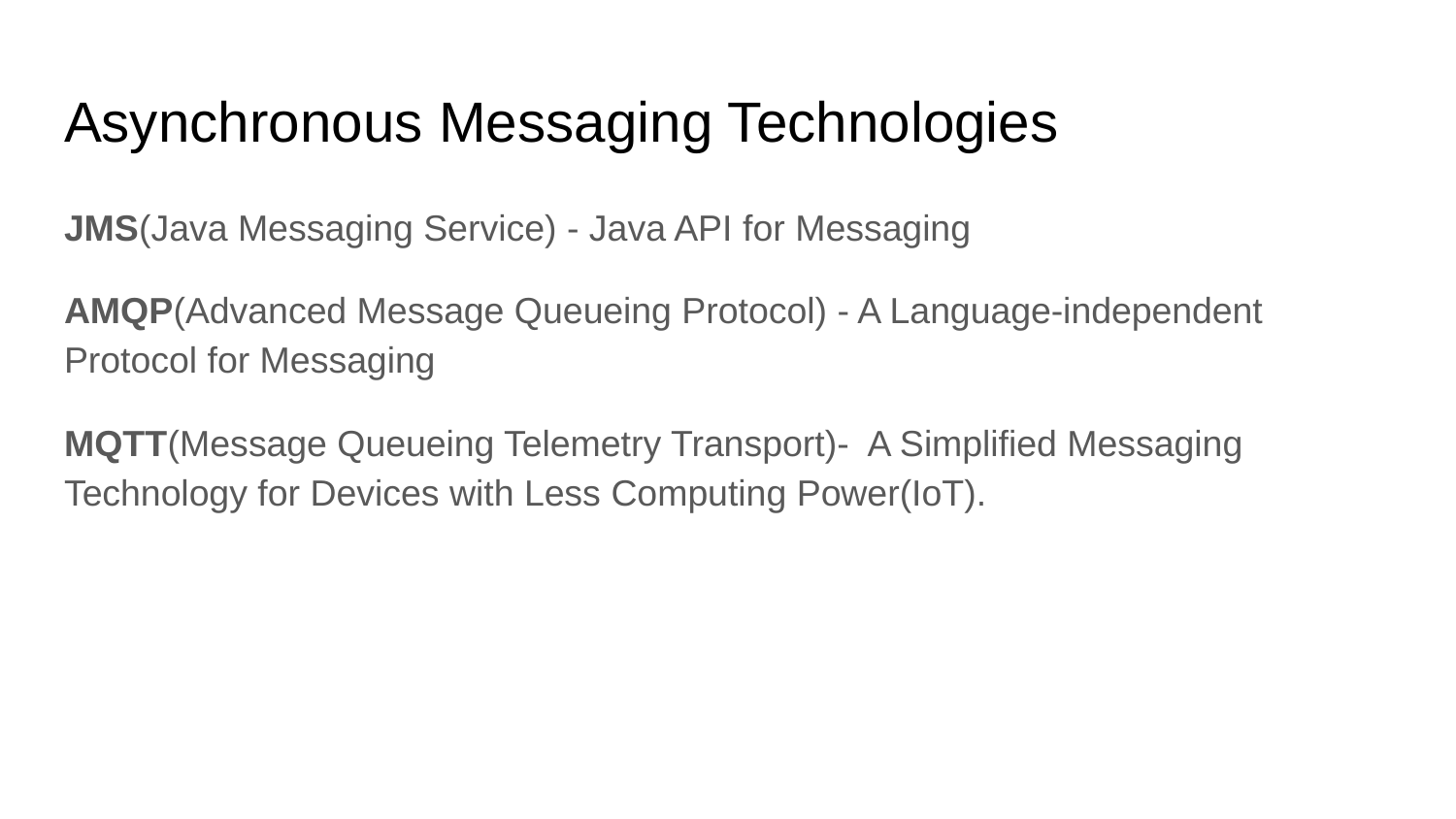

# Asynchronous Messaging Technologies
JMS(Java Messaging Service) - Java API for Messaging
AMQP(Advanced Message Queueing Protocol) - A Language-independent  Protocol for Messaging
MQTT(Message Queueing Telemetry Transport)-  A Simplified Messaging Technology for Devices with Less Computing Power(IoT).